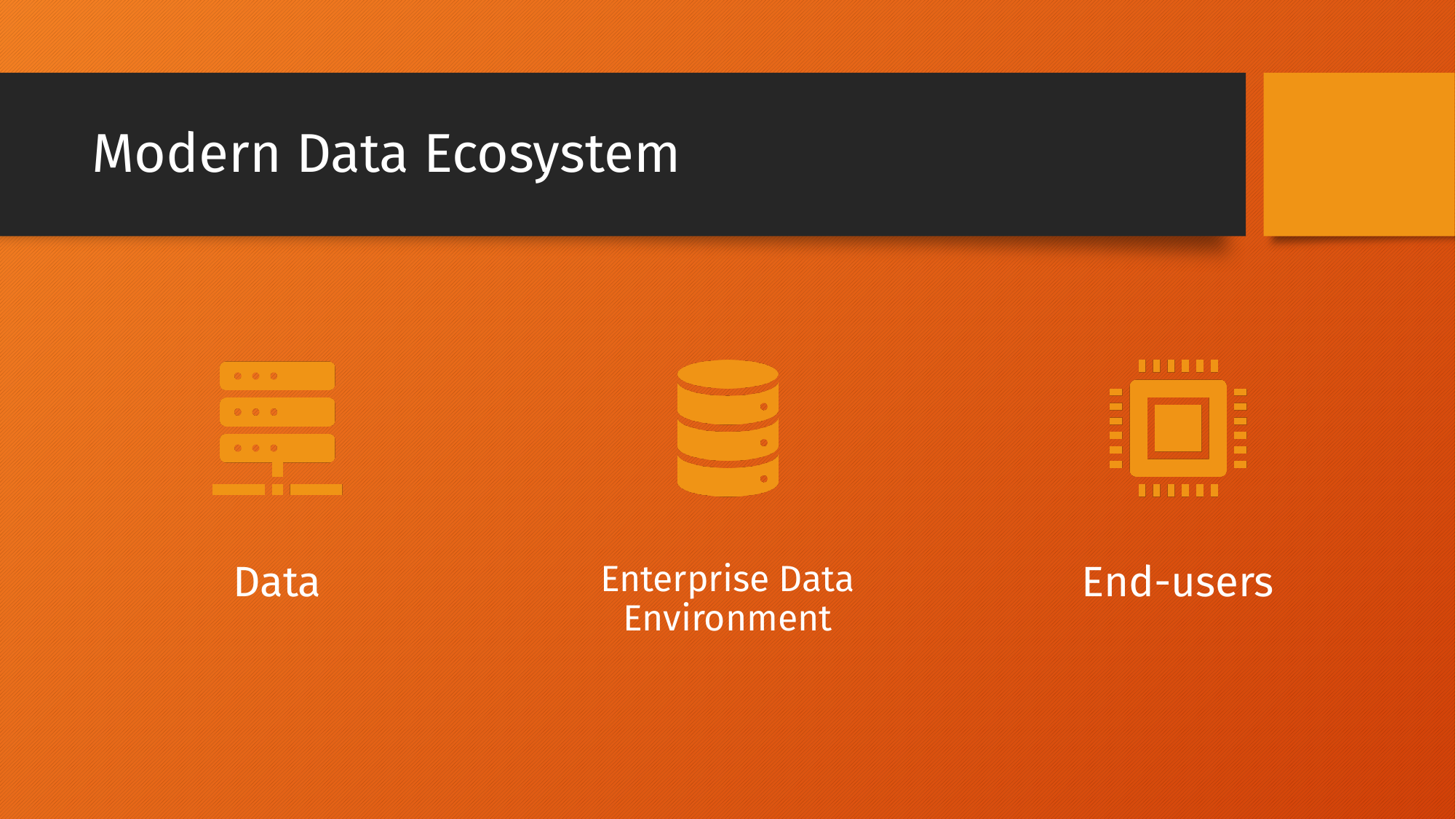

# Modern Data Ecosystem

Data

Enterprise Data Environment

End-users